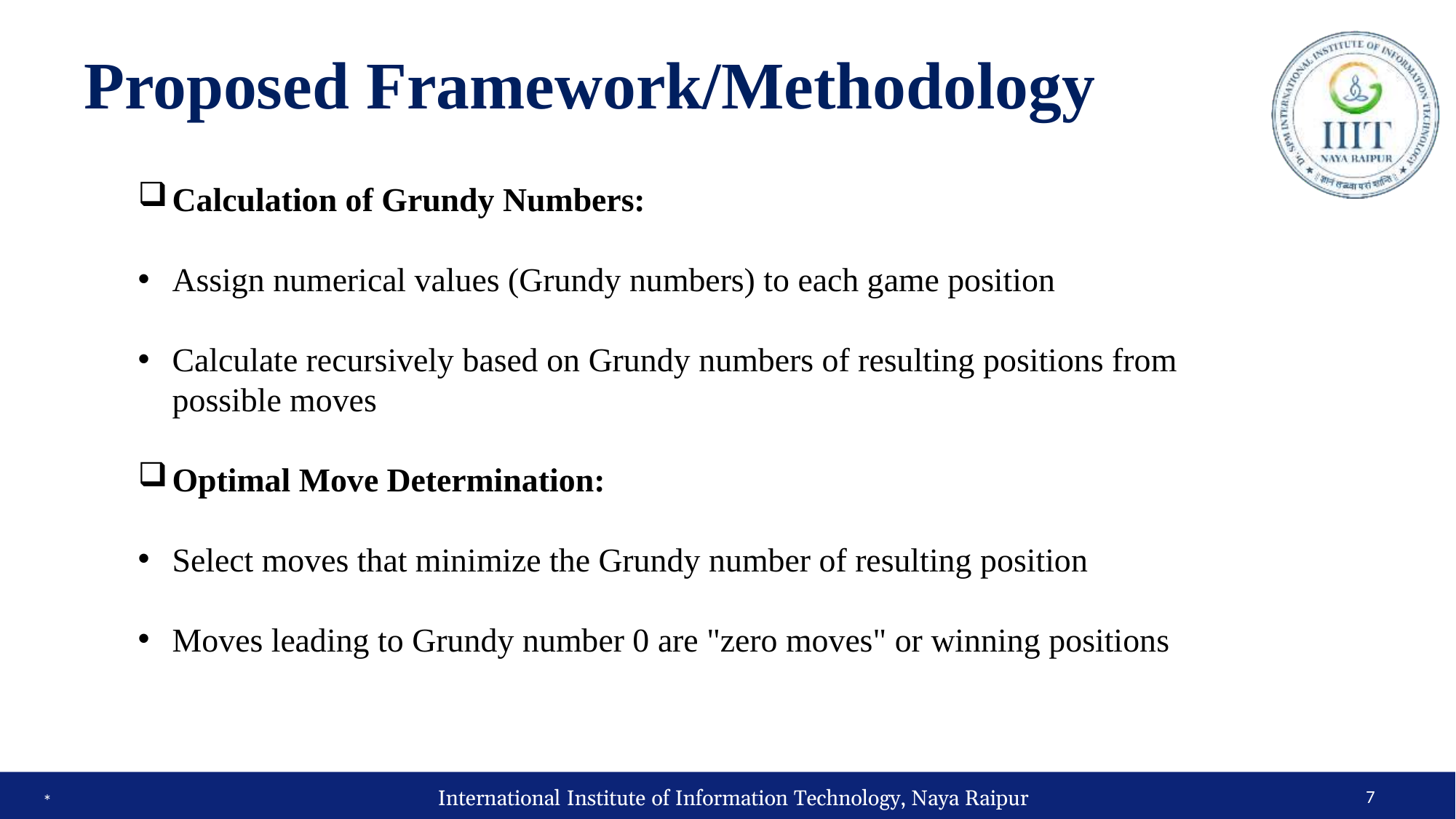

# Proposed Framework/Methodology
Calculation of Grundy Numbers:

Assign numerical values (Grundy numbers) to each game position

Calculate recursively based on Grundy numbers of resulting positions from possible moves

Optimal Move Determination:

Select moves that minimize the Grundy number of resulting position

Moves leading to Grundy number 0 are "zero moves" or winning positions

7
International Institute of Information Technology, Naya Raipur
*